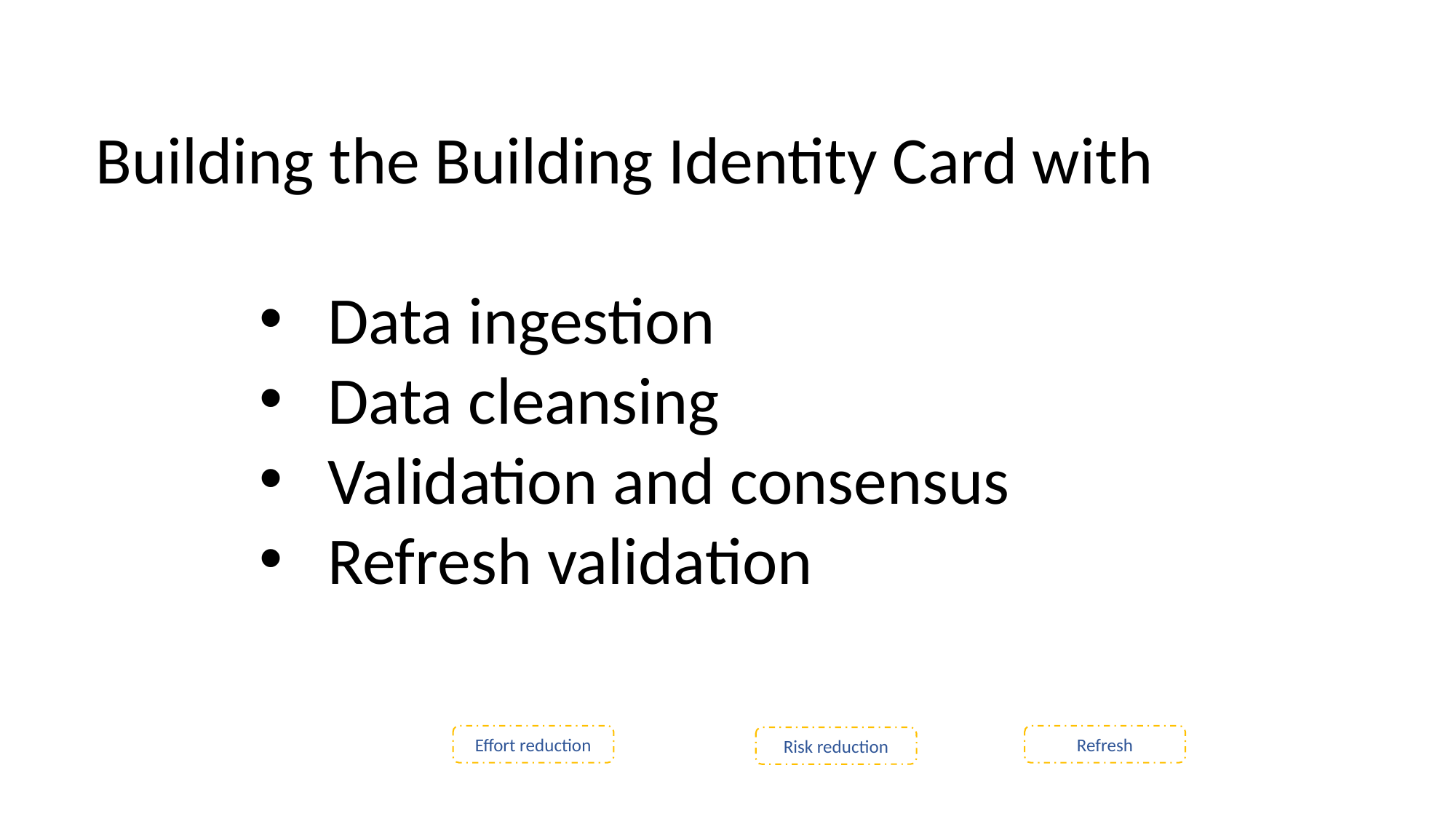

Building the Building Identity Card with

Data ingestion
Data cleansing
Validation and consensus
Refresh validation

Effort reduction
Refresh
Risk reduction